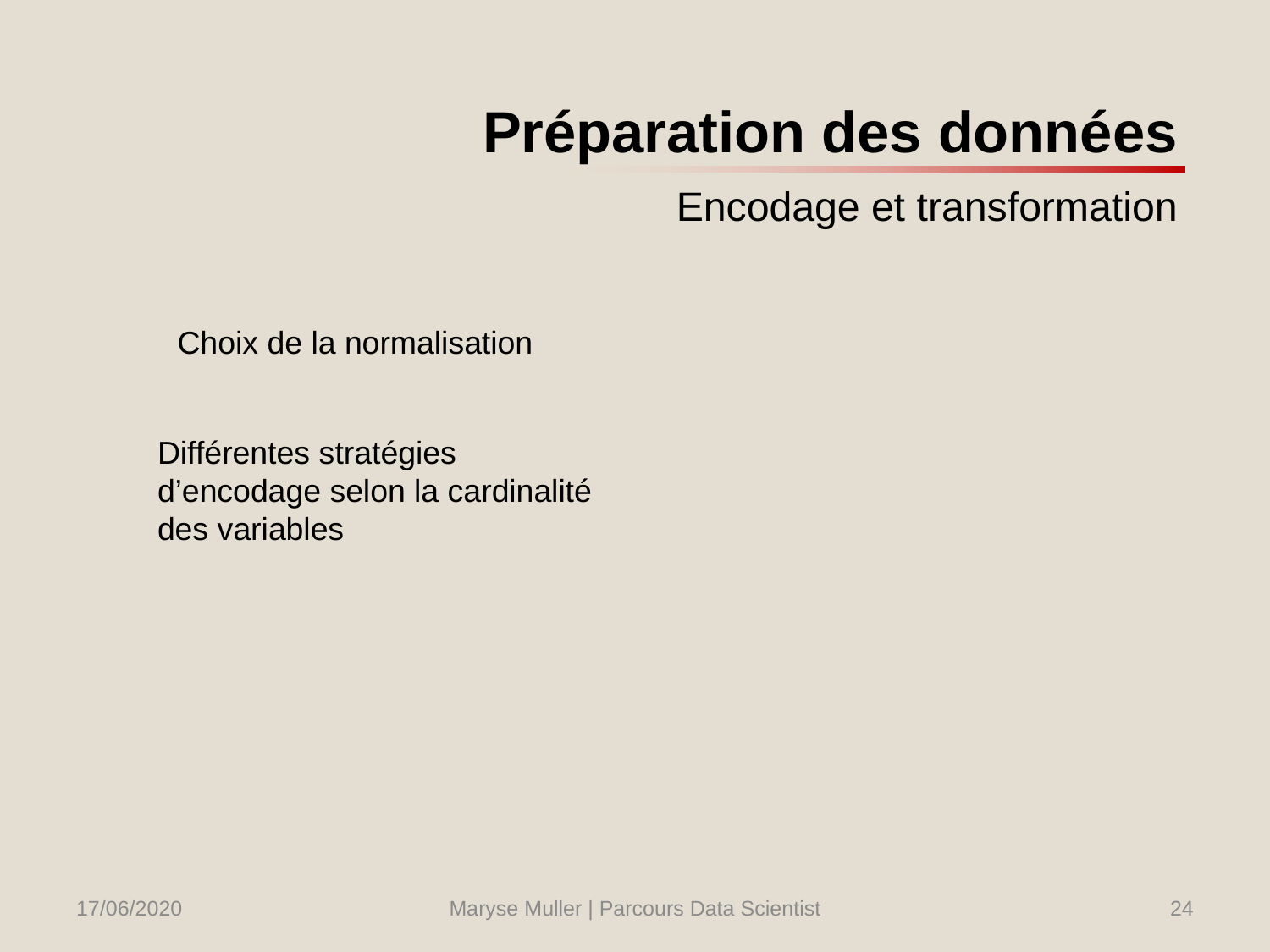

# Préparation des données Encodage et transformation

Choix de la normalisation
Différentes stratégies d’encodage selon la cardinalité des variables
17/06/2020
Maryse Muller | Parcours Data Scientist
24